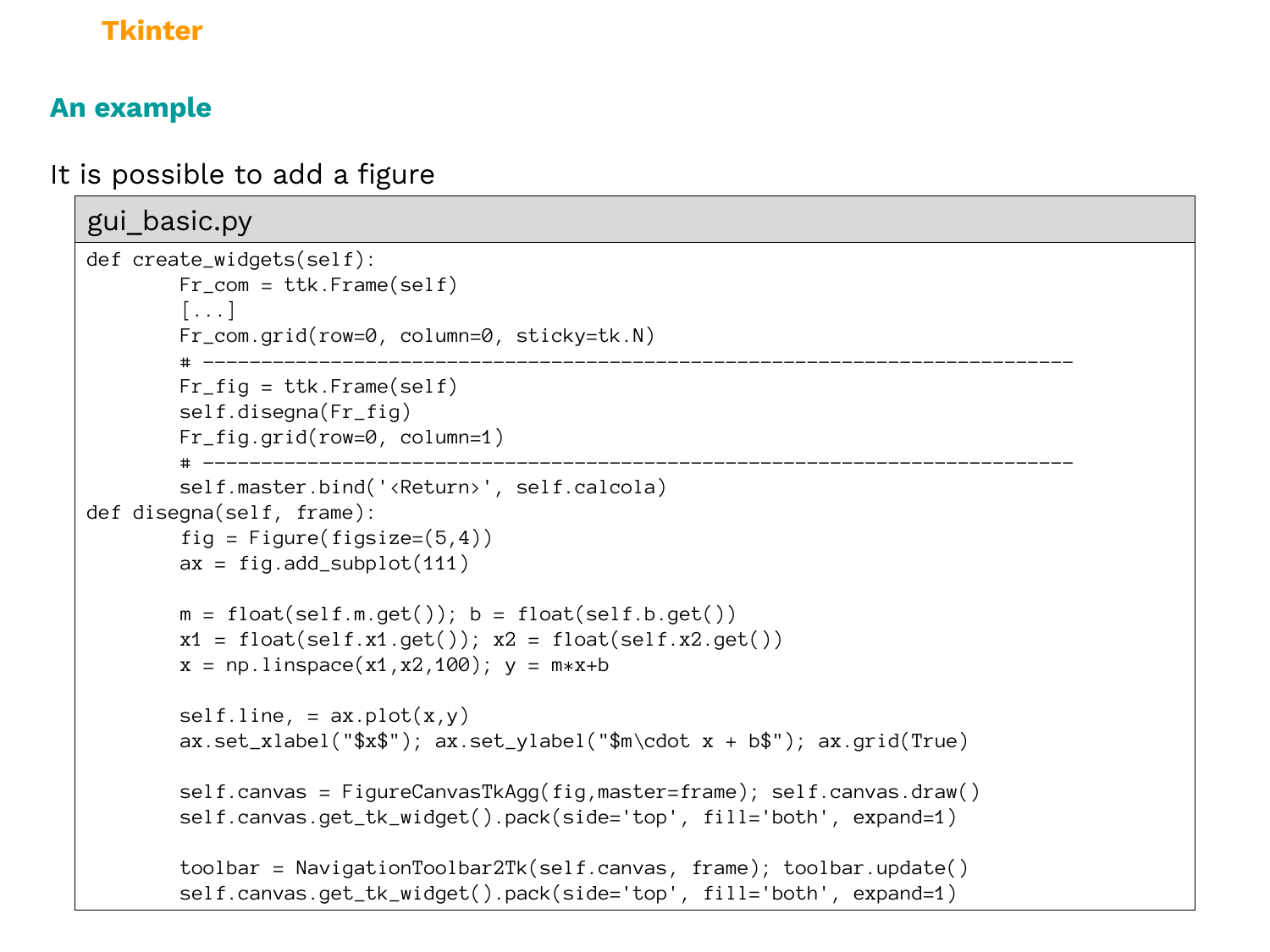

Tkinter
An example

It is possible to add a figure

gui_basic.py
def create_widgets(self):
        Fr_com = ttk.Frame(self)
        [...]
        Fr_com.grid(row=0, column=0, sticky=tk.N)
        # ---------------------------------------------------------------------------
        Fr_fig = ttk.Frame(self)
        self.disegna(Fr_fig)
        Fr_fig.grid(row=0, column=1)
        # ---------------------------------------------------------------------------
        self.master.bind('<Return>', self.calcola)
def disegna(self, frame):
        fig = Figure(figsize=(5,4))
        ax = fig.add_subplot(111)

        m = float(self.m.get()); b = float(self.b.get())
        x1 = float(self.x1.get()); x2 = float(self.x2.get())
        x = np.linspace(x1,x2,100); y = m*x+b

        self.line, = ax.plot(x,y)
        ax.set_xlabel("$x$"); ax.set_ylabel("$m\cdot x + b$"); ax.grid(True)

        self.canvas = FigureCanvasTkAgg(fig,master=frame); self.canvas.draw()
        self.canvas.get_tk_widget().pack(side='top', fill='both', expand=1)

        toolbar = NavigationToolbar2Tk(self.canvas, frame); toolbar.update()
        self.canvas.get_tk_widget().pack(side='top', fill='both', expand=1)